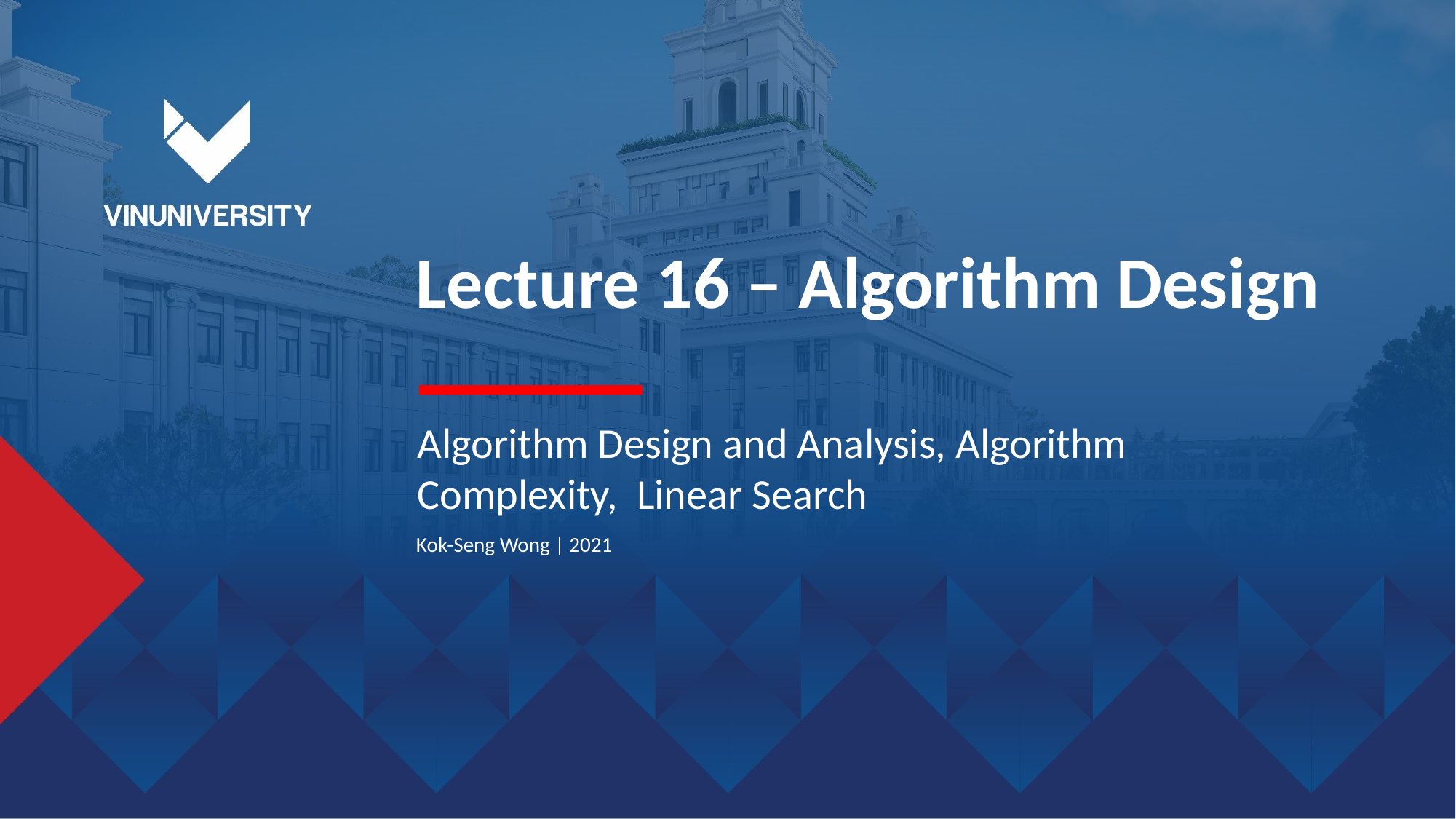

Lecture 16 – Algorithm Design
Algorithm Design and Analysis, Algorithm Complexity,  Linear Search
Kok-Seng Wong | 2021